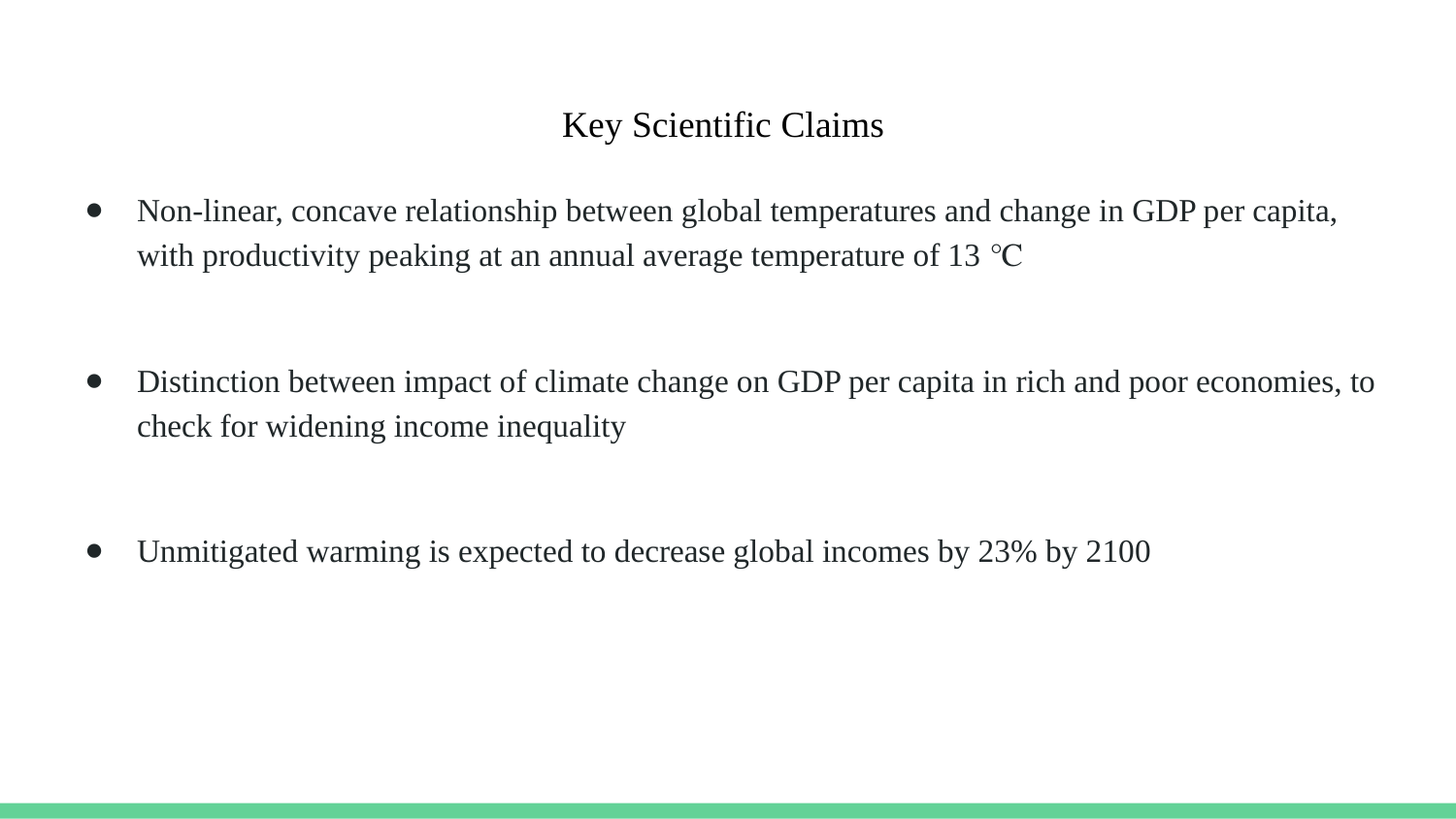

# Key Scientific Claims
Non-linear, concave relationship between global temperatures and change in GDP per capita, with productivity peaking at an annual average temperature of 13 ℃

Distinction between impact of climate change on GDP per capita in rich and poor economies, to check for widening income inequality

Unmitigated warming is expected to decrease global incomes by 23% by 2100